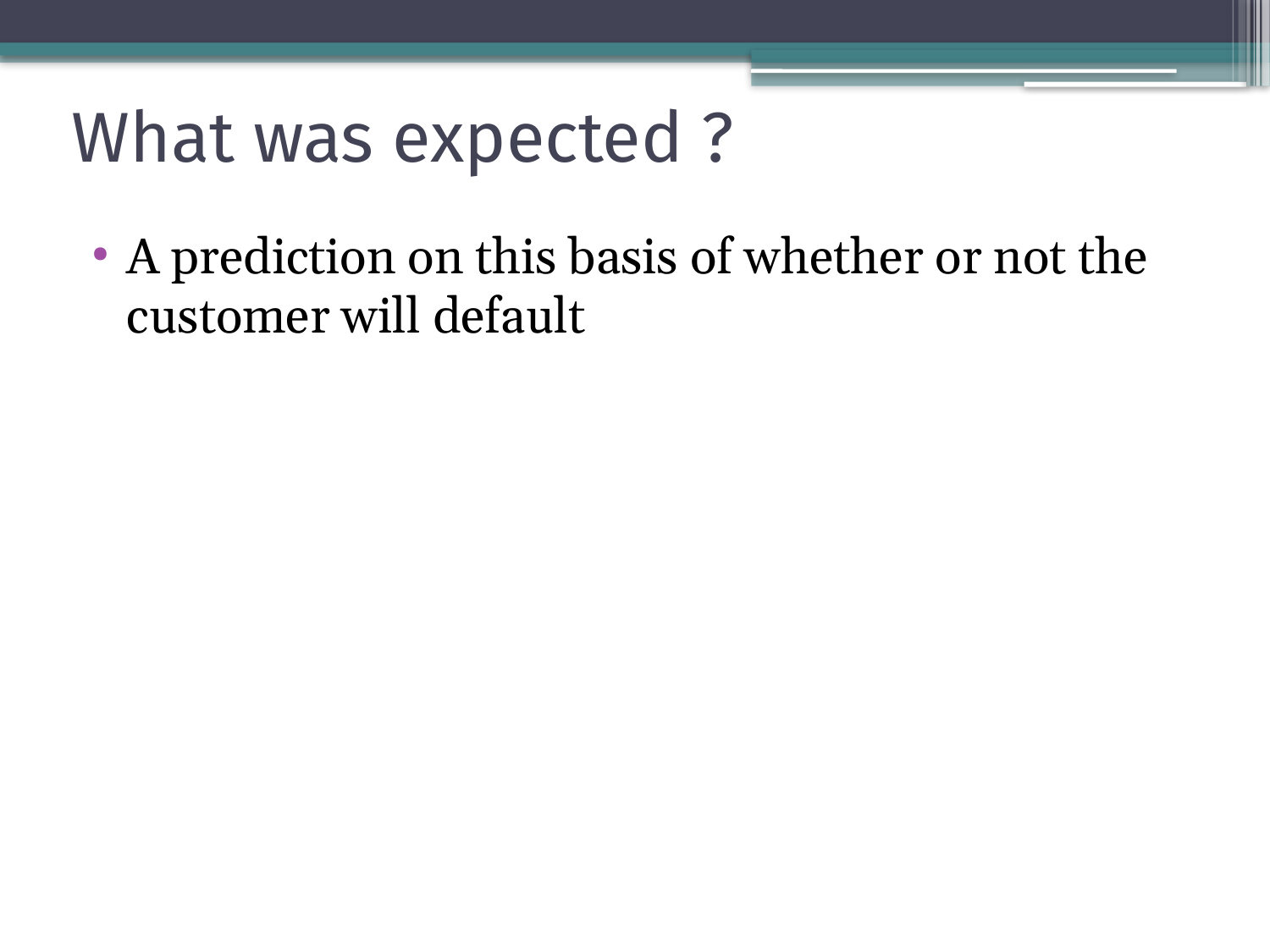

# What was expected ?
A prediction on this basis of whether or not the customer will default